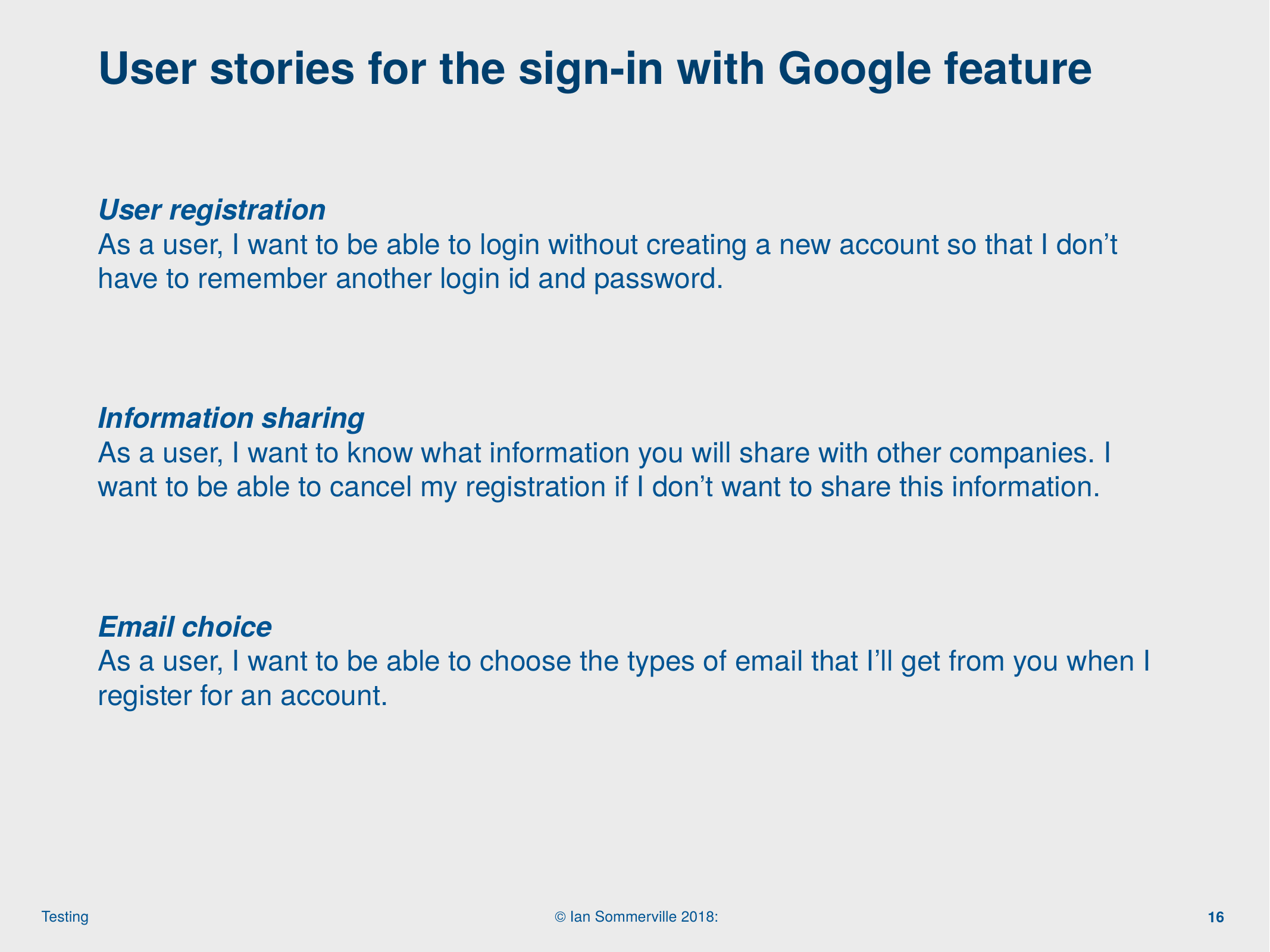

# User stories for the sign-in with Google feature
User registration
As a user, I want to be able to login without creating a new account so that I don’t have to remember another login id and password.

Information sharing
As a user, I want to know what information you will share with other companies. I want to be able to cancel my registration if I don’t want to share this information.

Email choice
As a user, I want to be able to choose the types of email that I’ll get from you when I register for an account.
16